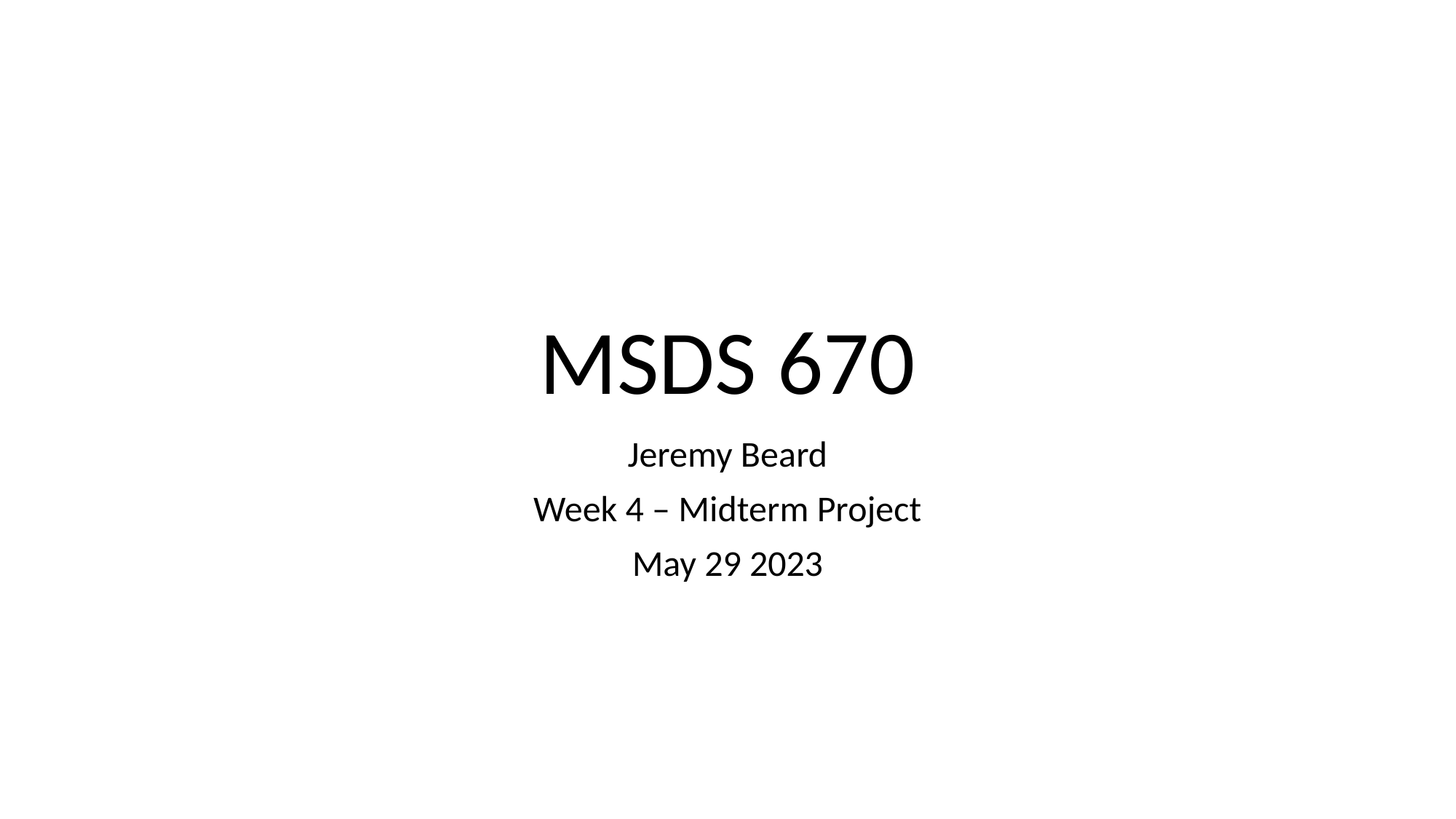

# MSDS 670
Jeremy Beard
Week 4 – Midterm Project
May 29 2023